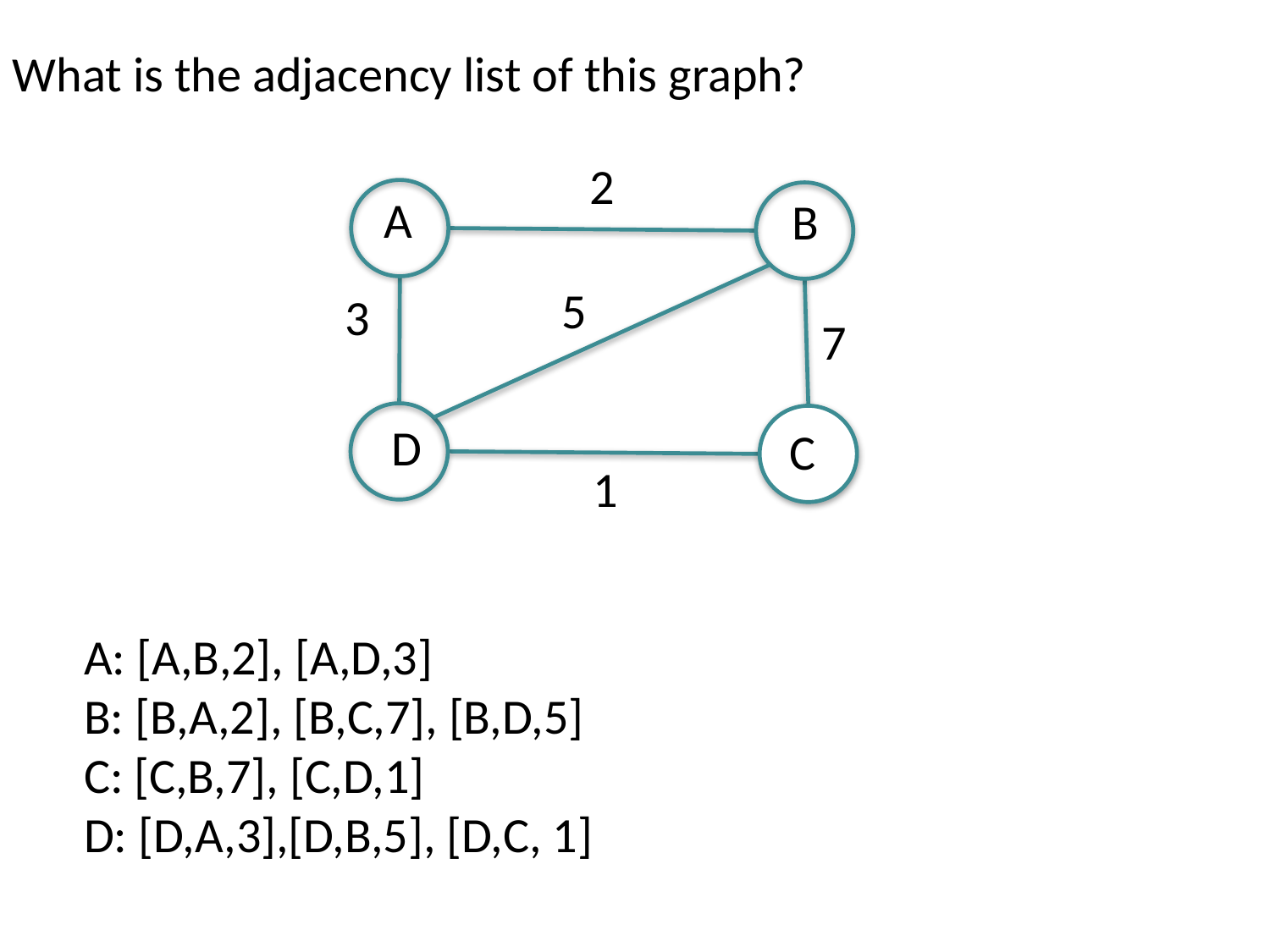

What is the adjacency list of this graph?
2

A

B
5
3
7

D

C
1
A: [A,B,2], [A,D,3]
B: [B,A,2], [B,C,7], [B,D,5]
C: [C,B,7], [C,D,1]
D: [D,A,3],[D,B,5], [D,C, 1]